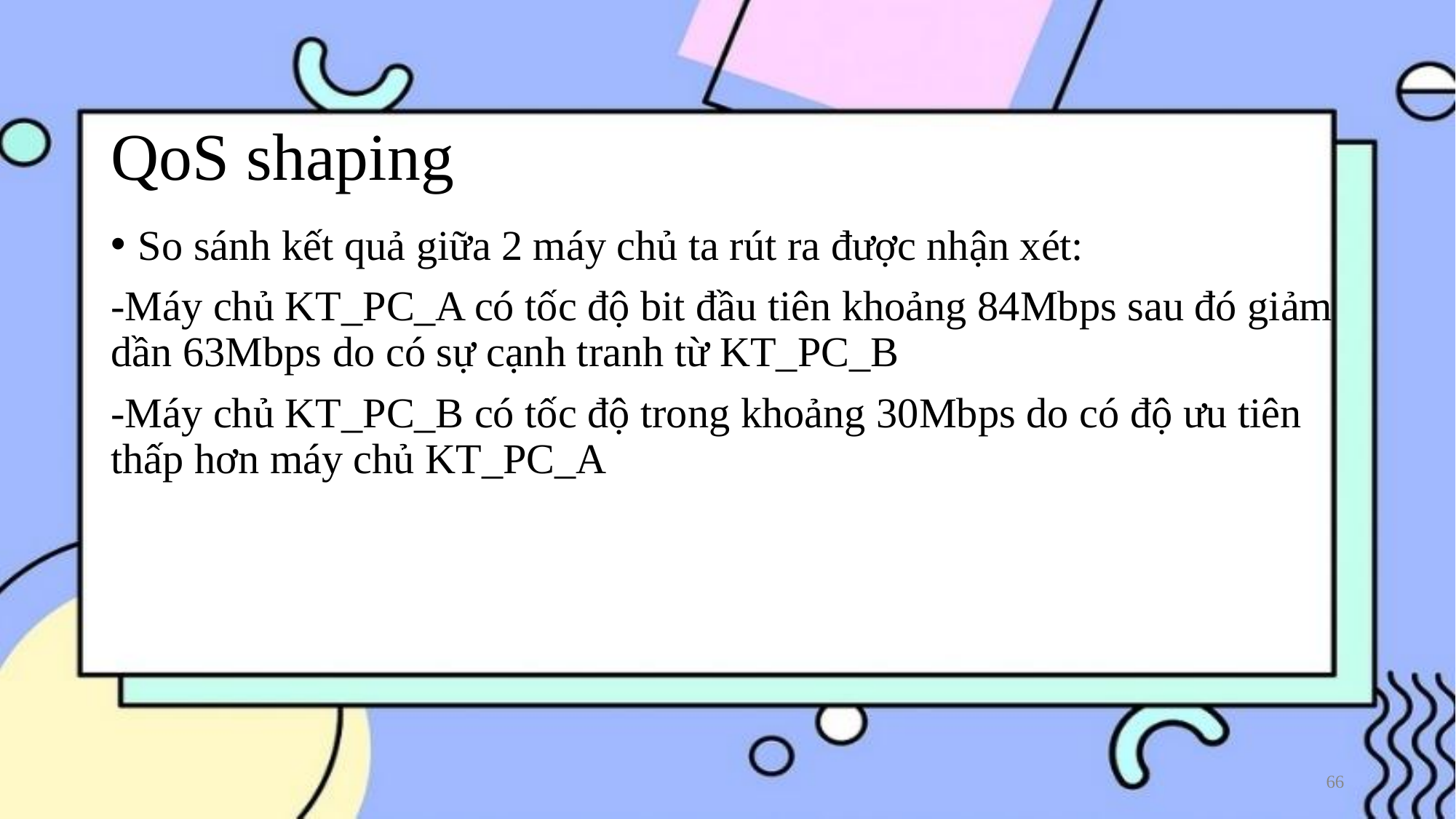

# QoS shaping
So sánh kết quả giữa 2 máy chủ ta rút ra được nhận xét:
-Máy chủ KT_PC_A có tốc độ bit đầu tiên khoảng 84Mbps sau đó giảm dần 63Mbps do có sự cạnh tranh từ KT_PC_B
-Máy chủ KT_PC_B có tốc độ trong khoảng 30Mbps do có độ ưu tiên thấp hơn máy chủ KT_PC_A
66